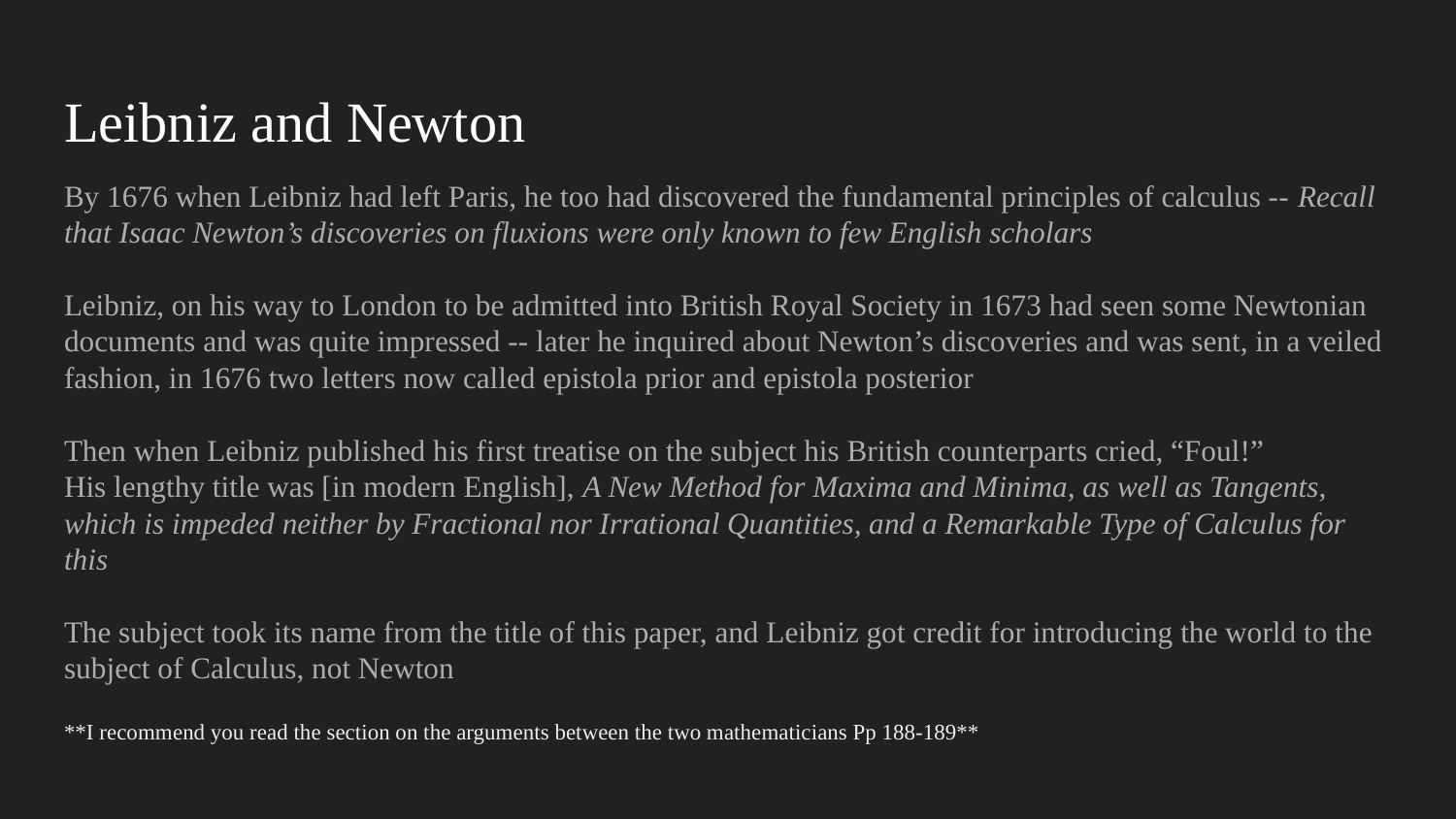

# Leibniz and Newton
By 1676 when Leibniz had left Paris, he too had discovered the fundamental principles of calculus -- Recall that Isaac Newton’s discoveries on fluxions were only known to few English scholars
Leibniz, on his way to London to be admitted into British Royal Society in 1673 had seen some Newtonian documents and was quite impressed -- later he inquired about Newton’s discoveries and was sent, in a veiled fashion, in 1676 two letters now called epistola prior and epistola posterior
Then when Leibniz published his first treatise on the subject his British counterparts cried, “Foul!”
His lengthy title was [in modern English], A New Method for Maxima and Minima, as well as Tangents, which is impeded neither by Fractional nor Irrational Quantities, and a Remarkable Type of Calculus for this
The subject took its name from the title of this paper, and Leibniz got credit for introducing the world to the subject of Calculus, not Newton
**I recommend you read the section on the arguments between the two mathematicians Pp 188-189**